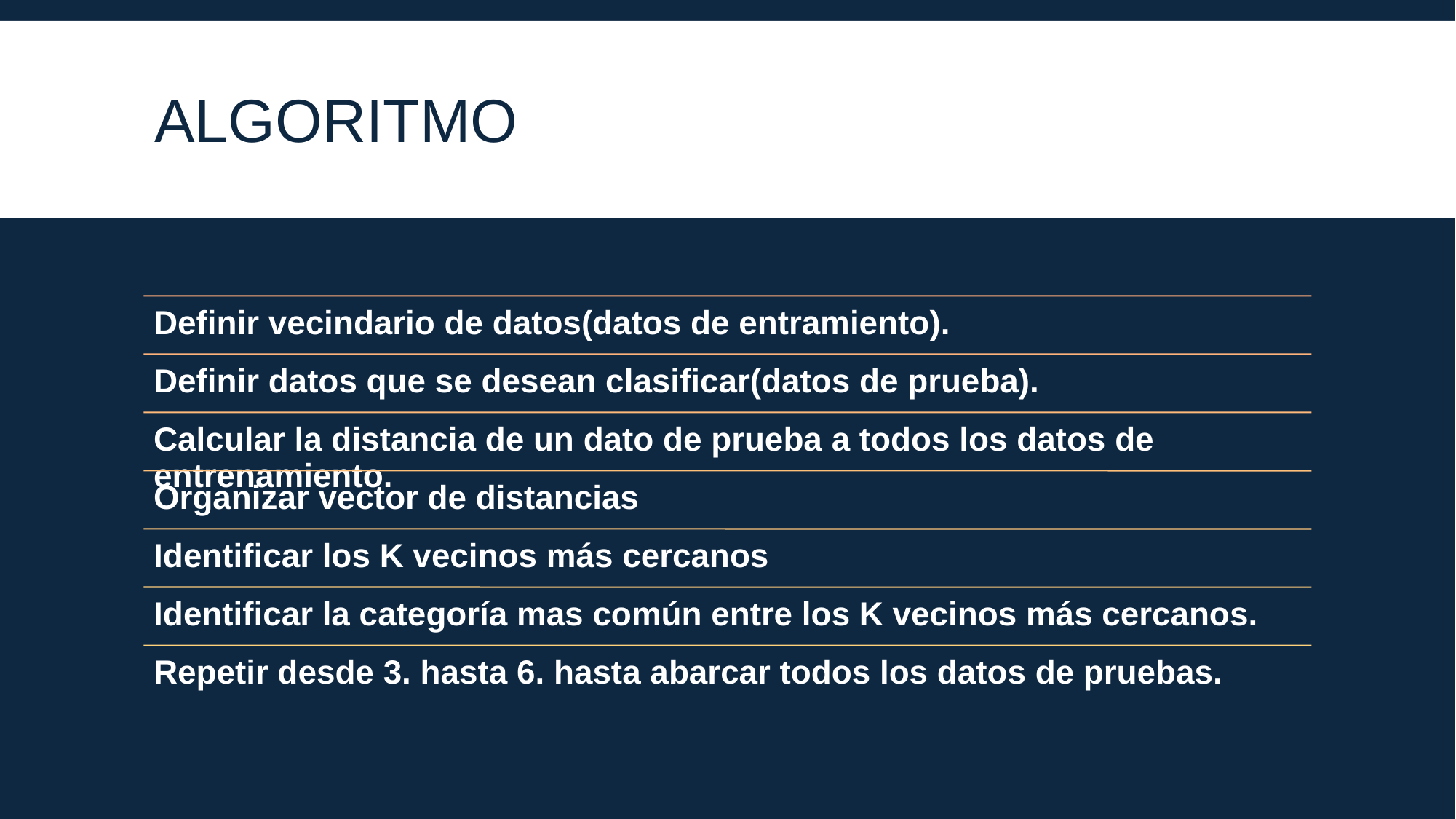

# Algoritmo
Definir vecindario de datos(datos de entramiento).
Definir datos que se desean clasificar(datos de prueba).
Calcular la distancia de un dato de prueba a todos los datos de entrenamiento.
Organizar vector de distancias
Identificar los K vecinos más cercanos
Identificar la categoría mas común entre los K vecinos más cercanos.
Repetir desde 3. hasta 6. hasta abarcar todos los datos de pruebas.